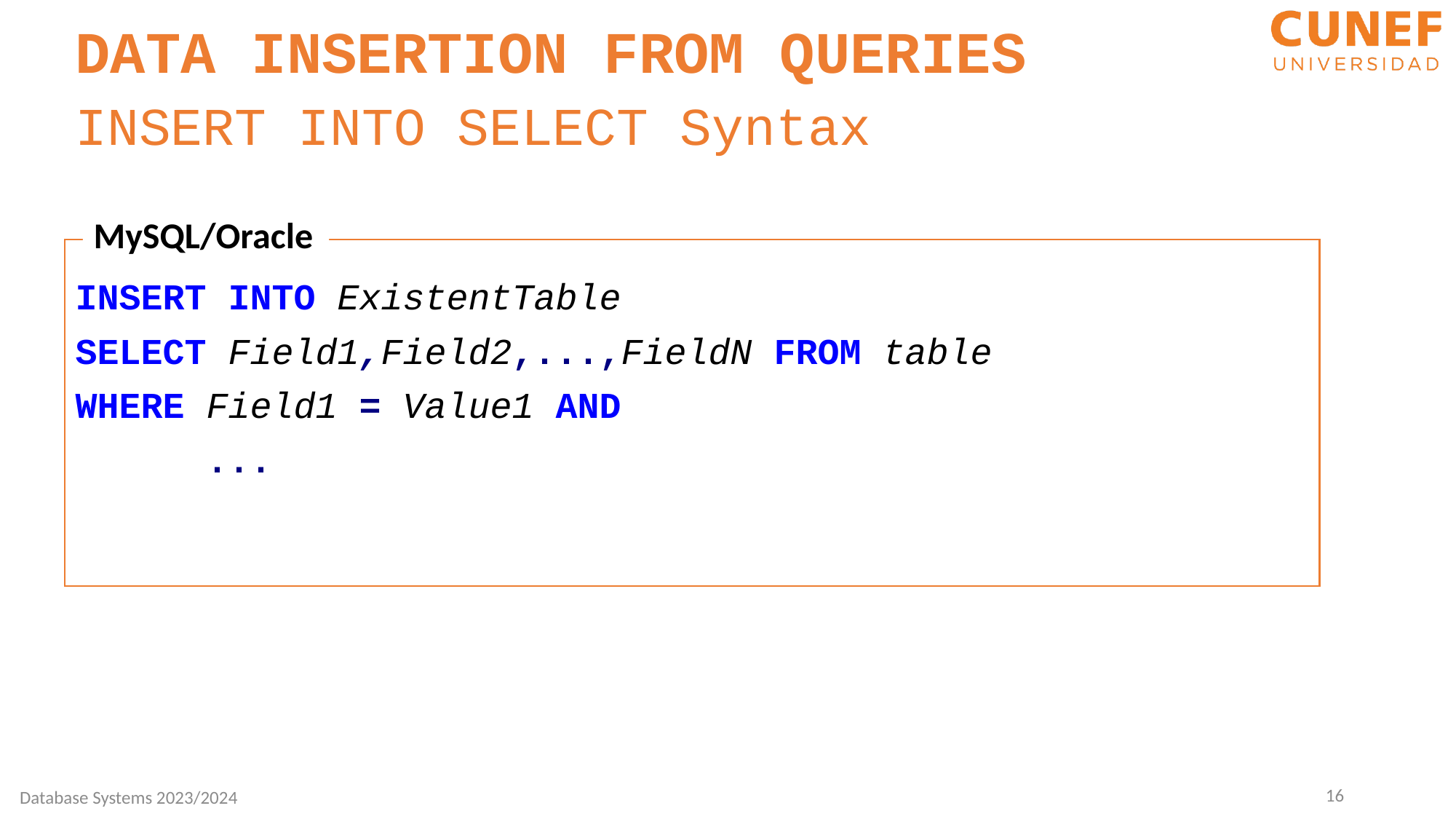

DATA INSERTION FROM QUERIES
INSERT INTO SELECT Syntax
MySQL/Oracle
INSERT INTO ExistentTable
SELECT Field1,Field2,...,FieldN FROM table
WHERE Field1 = Value1 AND
      ...
16
Database Systems 2023/2024